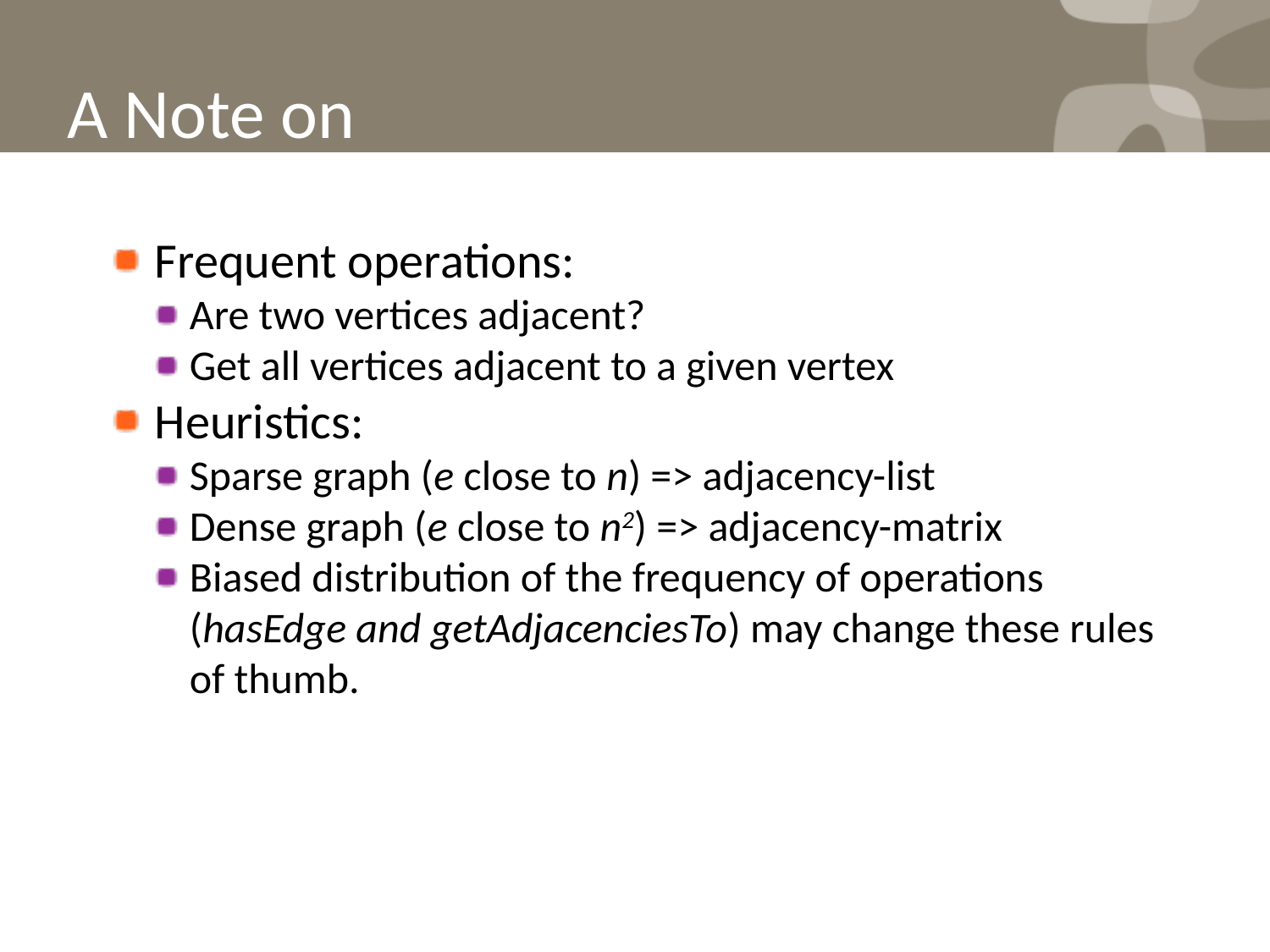

A Note on
Choosing Representation
Frequent operations:
Are two vertices adjacent?
Get all vertices adjacent to a given vertex
Heuristics:
Sparse graph (e close to n) => adjacency-list
Dense graph (e close to n2) => adjacency-matrix
Biased distribution of the frequency of operations (hasEdge and getAdjacenciesTo) may change these rules of thumb.